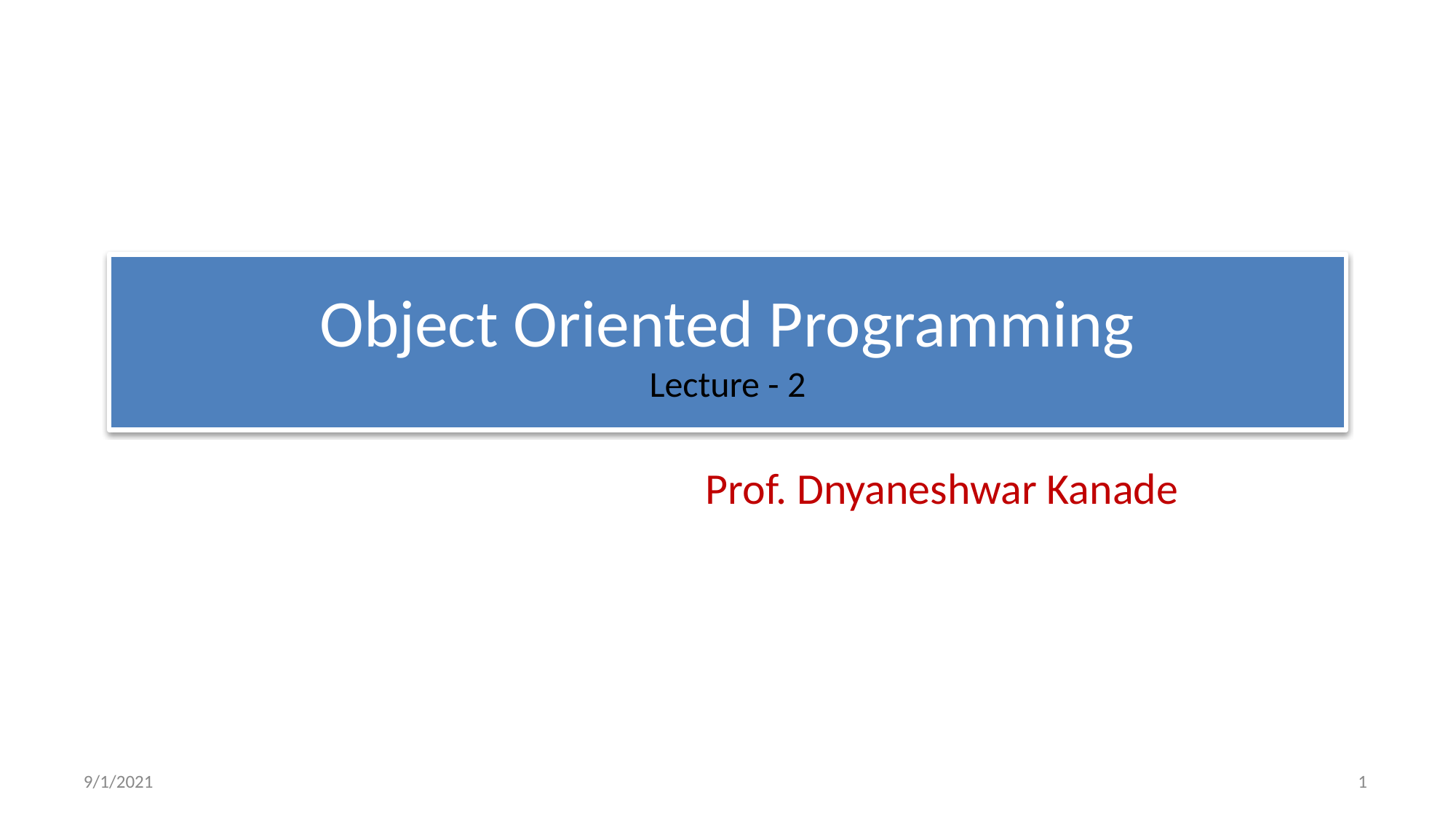

# Object Oriented Programming Lecture - 2
Prof. Dnyaneshwar Kanade
9/1/2021
1